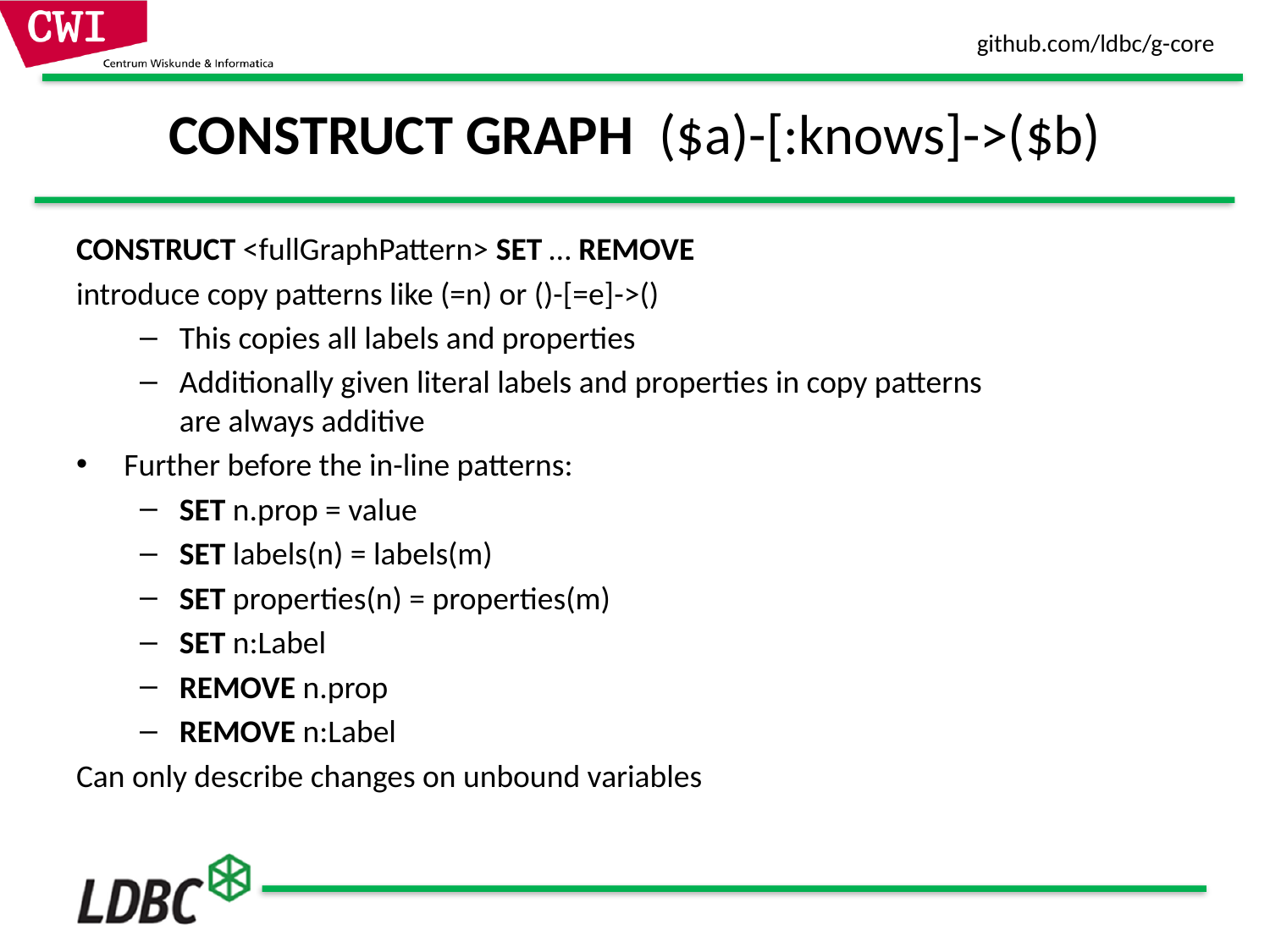

# CONSTRUCT GRAPH  ($a)-[:knows]->($b)
CONSTRUCT <fullGraphPattern> SET … REMOVE
introduce copy patterns like (=n) or ()-[=e]->()
This copies all labels and properties
Additionally given literal labels and properties in copy patterns
are always additive
Further before the in-line patterns:
SET n.prop = value
SET labels(n) = labels(m)
SET properties(n) = properties(m)
SET n:Label
REMOVE n.prop
REMOVE n:Label
Can only describe changes on unbound variables